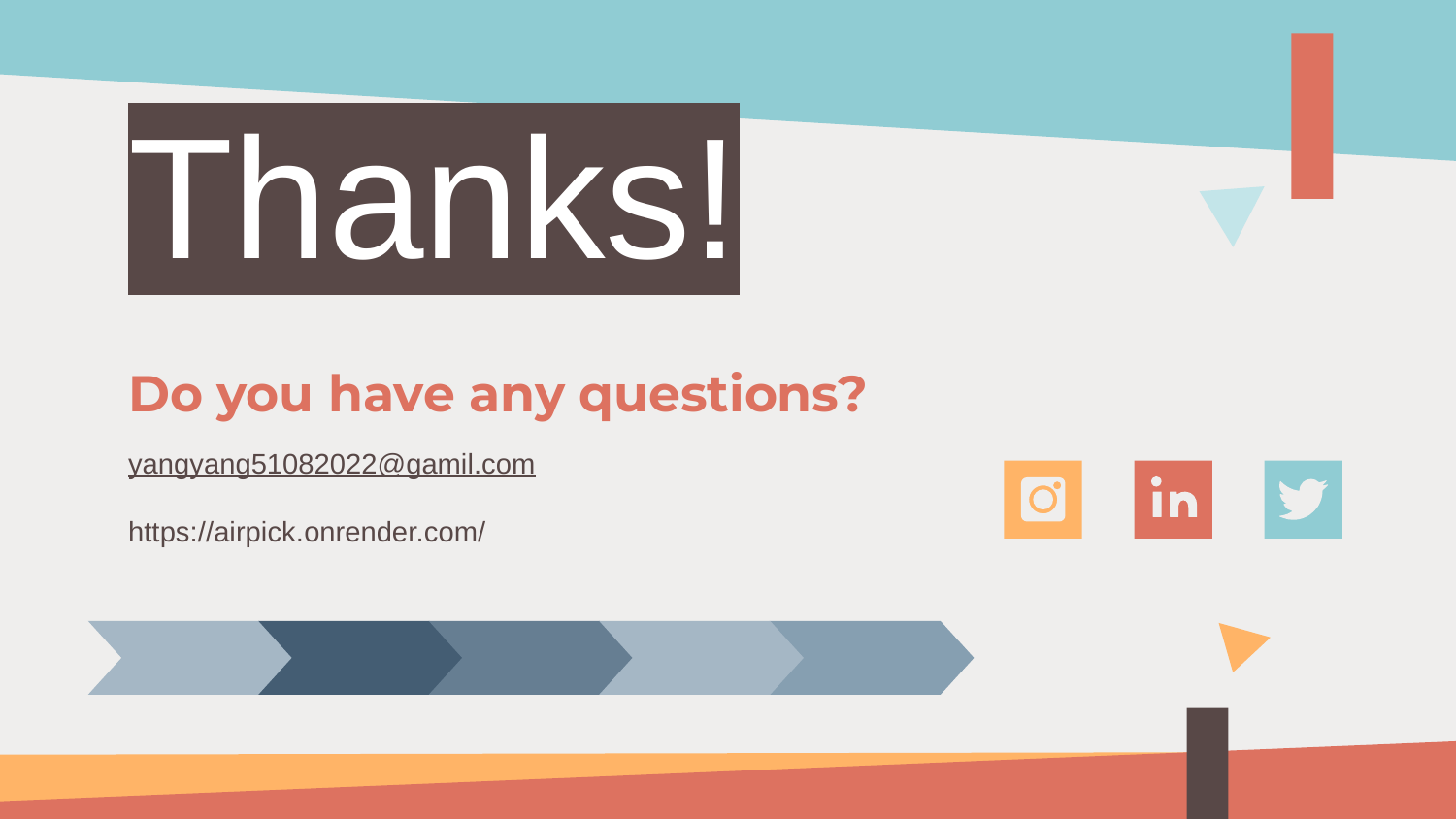

# Thanks!

Do you have any questions?

yangyang51082022@gamil.com

https://airpick.onrender.com/